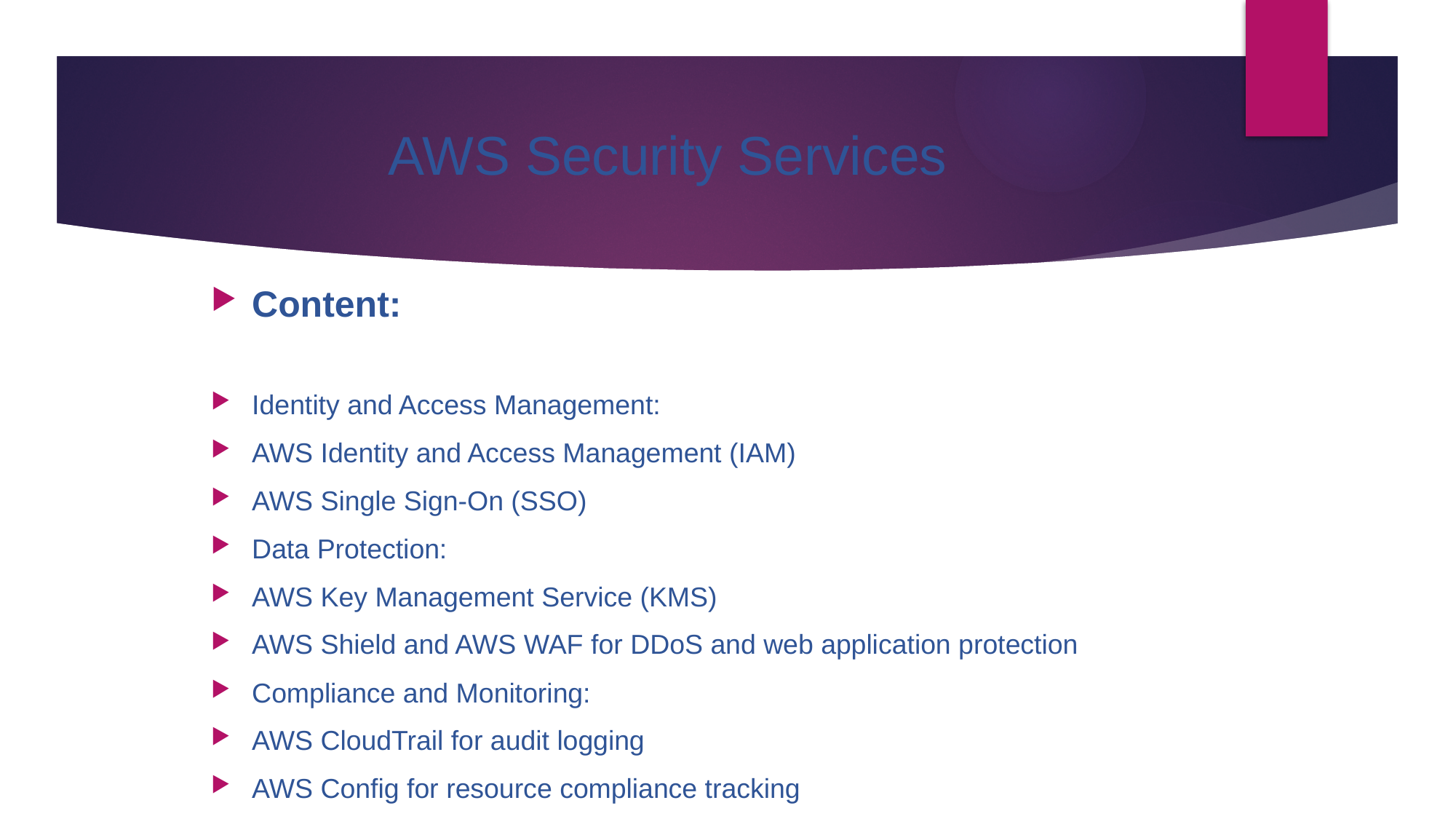

# AWS Security Services
Content:

Identity and Access Management:
AWS Identity and Access Management (IAM)
AWS Single Sign-On (SSO)
Data Protection:
AWS Key Management Service (KMS)
AWS Shield and AWS WAF for DDoS and web application protection
Compliance and Monitoring:
AWS CloudTrail for audit logging
AWS Config for resource compliance tracking